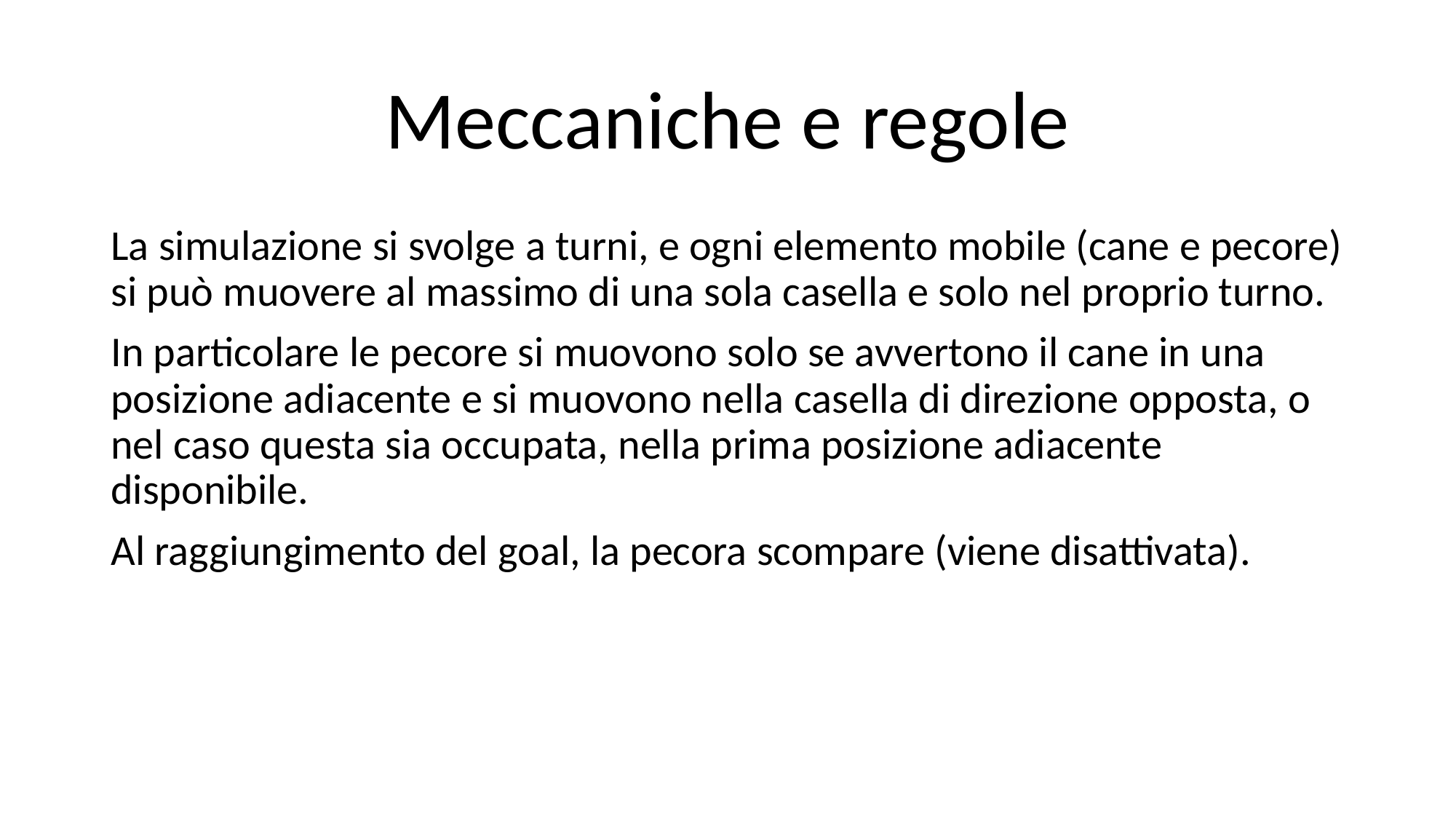

# Meccaniche e regole
La simulazione si svolge a turni, e ogni elemento mobile (cane e pecore) si può muovere al massimo di una sola casella e solo nel proprio turno.
In particolare le pecore si muovono solo se avvertono il cane in una posizione adiacente e si muovono nella casella di direzione opposta, o nel caso questa sia occupata, nella prima posizione adiacente disponibile.
Al raggiungimento del goal, la pecora scompare (viene disattivata).